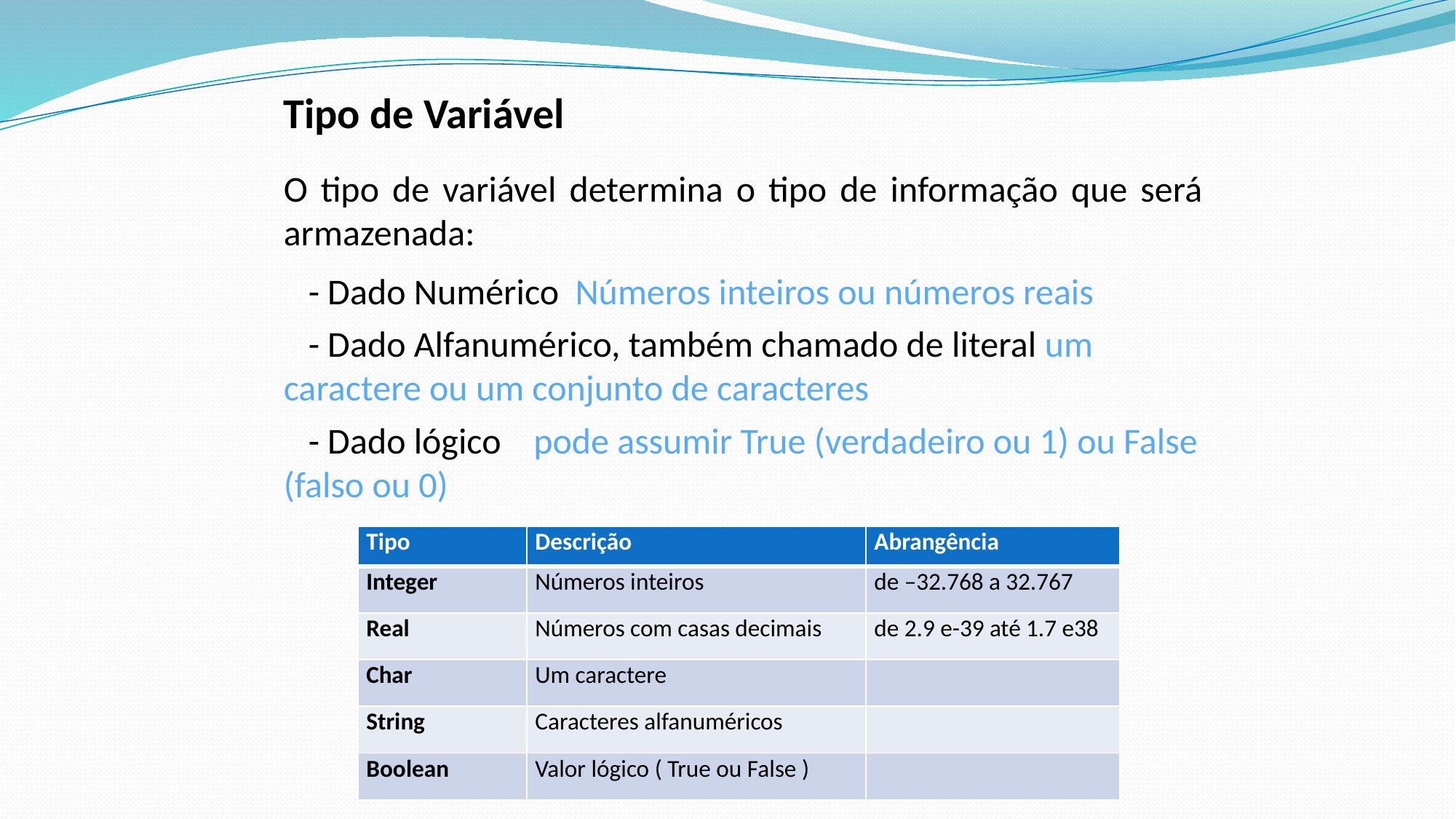

Tipo de Variável
O tipo de variável determina o tipo de informação que será armazenada:
   - Dado Numérico  Números inteiros ou números reais
   - Dado Alfanumérico, também chamado de literal um caractere ou um conjunto de caracteres
   - Dado lógico    pode assumir True (verdadeiro ou 1) ou False (falso ou 0)
| Tipo | Descrição | Abrangência |
| --- | --- | --- |
| Integer | Números inteiros | de –32.768 a 32.767 |
| Real | Números com casas decimais | de 2.9 e-39 até 1.7 e38 |
| Char | Um caractere |  |
| String | Caracteres alfanuméricos |  |
| Boolean | Valor lógico ( True ou False ) |  |